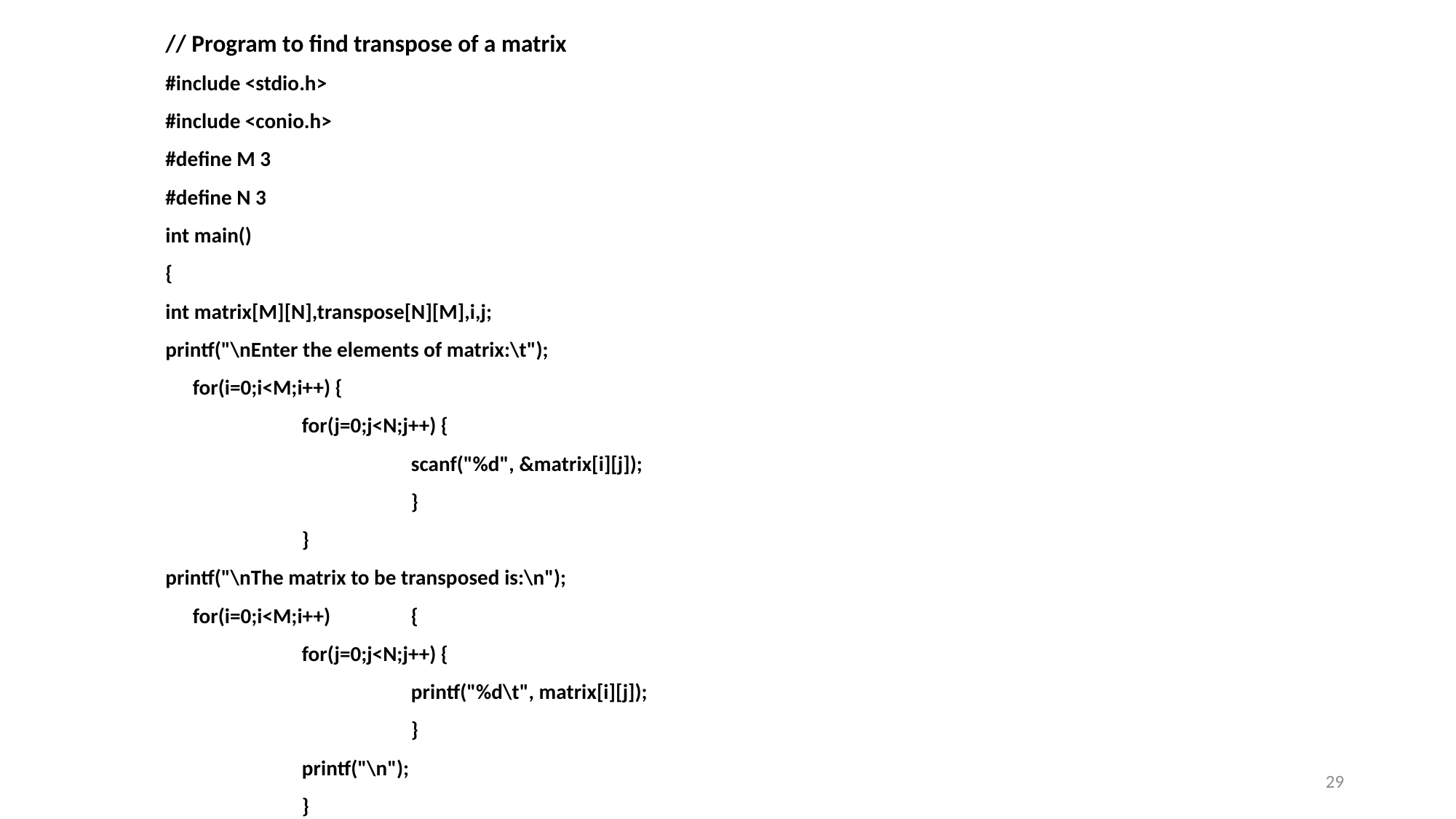

// Program to find transpose of a matrix
#include <stdio.h>
#include <conio.h>
#define M 3
#define N 3
int main()
{
int matrix[M][N],transpose[N][M],i,j;
printf("\nEnter the elements of matrix:\t");
	for(i=0;i<M;i++) {
		for(j=0;j<N;j++) {
			scanf("%d", &matrix[i][j]);
			}
		}
printf("\nThe matrix to be transposed is:\n");
	for(i=0;i<M;i++) 	{
		for(j=0;j<N;j++) {
			printf("%d\t", matrix[i][j]);
			}
		printf("\n");
		}

29